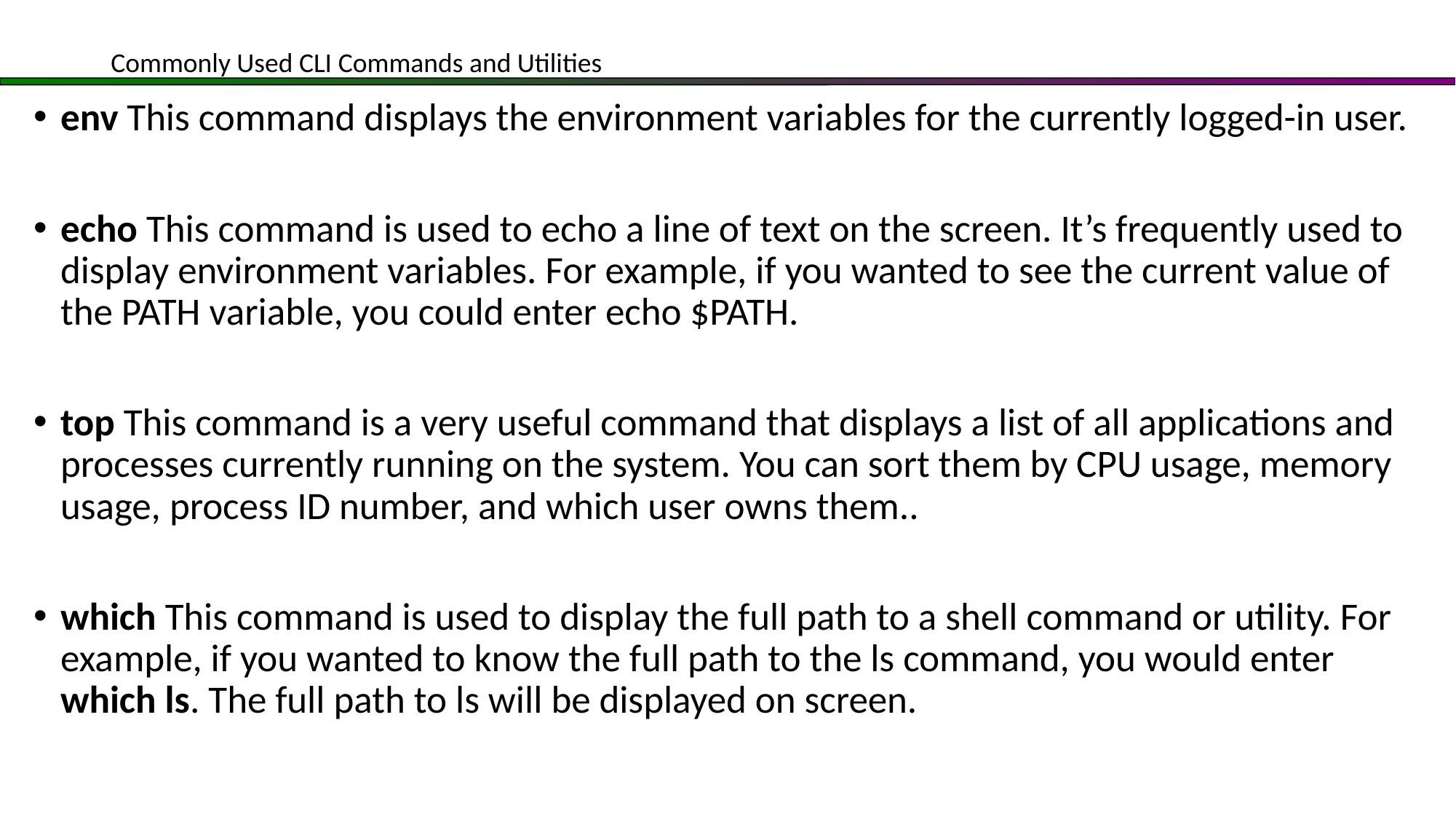

# Commonly Used CLI Commands and Utilities

env This command displays the environment variables for the currently logged-in user.

echo This command is used to echo a line of text on the screen. It’s frequently used to display environment variables. For example, if you wanted to see the current value of the PATH variable, you could enter echo $PATH.

top This command is a very useful command that displays a list of all applications and processes currently running on the system. You can sort them by CPU usage, memory usage, process ID number, and which user owns them..

which This command is used to display the full path to a shell command or utility. For example, if you wanted to know the full path to the ls command, you would enter which ls. The full path to ls will be displayed on screen.